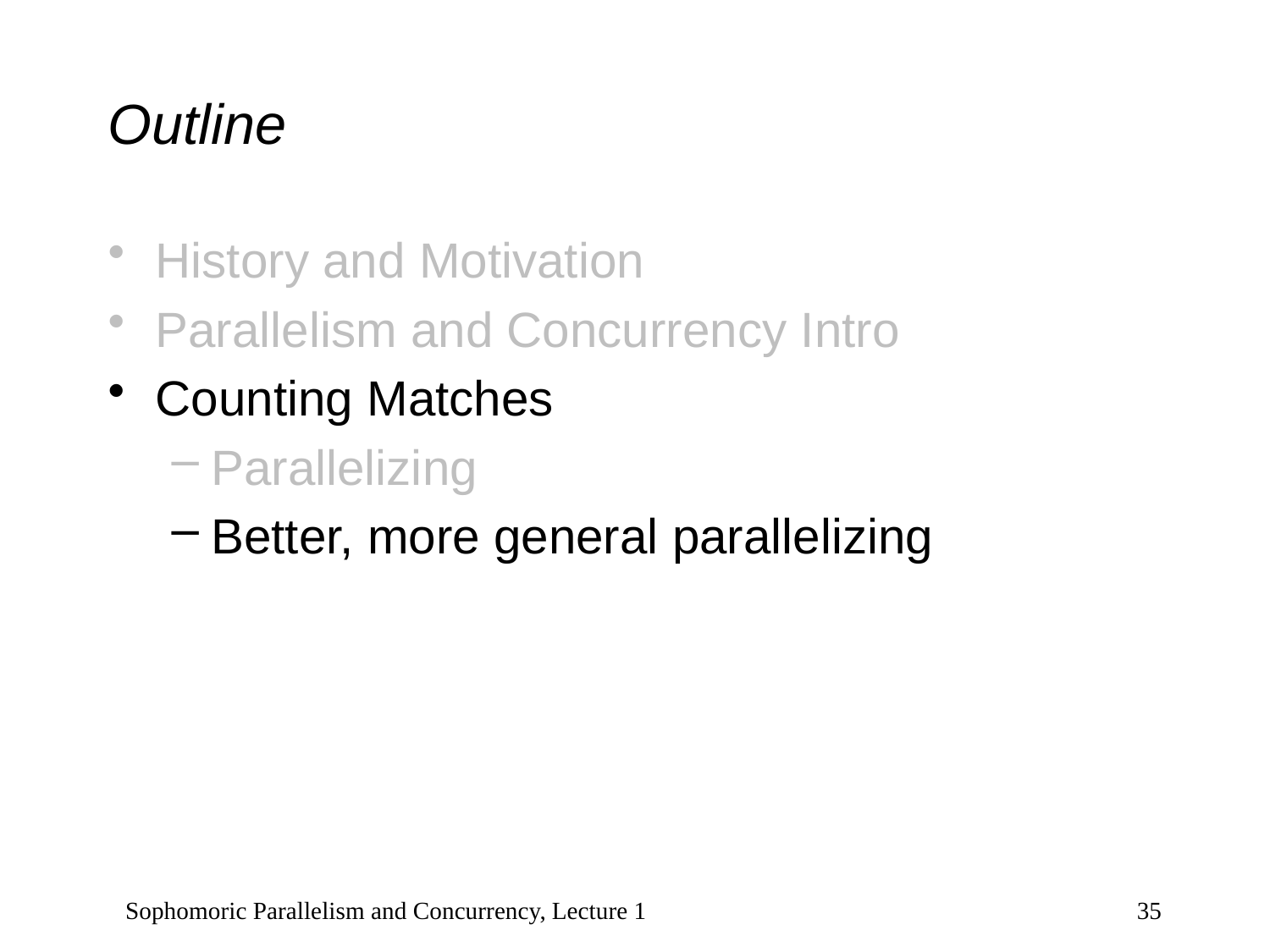

# Outline
History and Motivation
Parallelism and Concurrency Intro
Counting Matches
Parallelizing
Better, more general parallelizing

Sophomoric Parallelism and Concurrency, Lecture 1
35